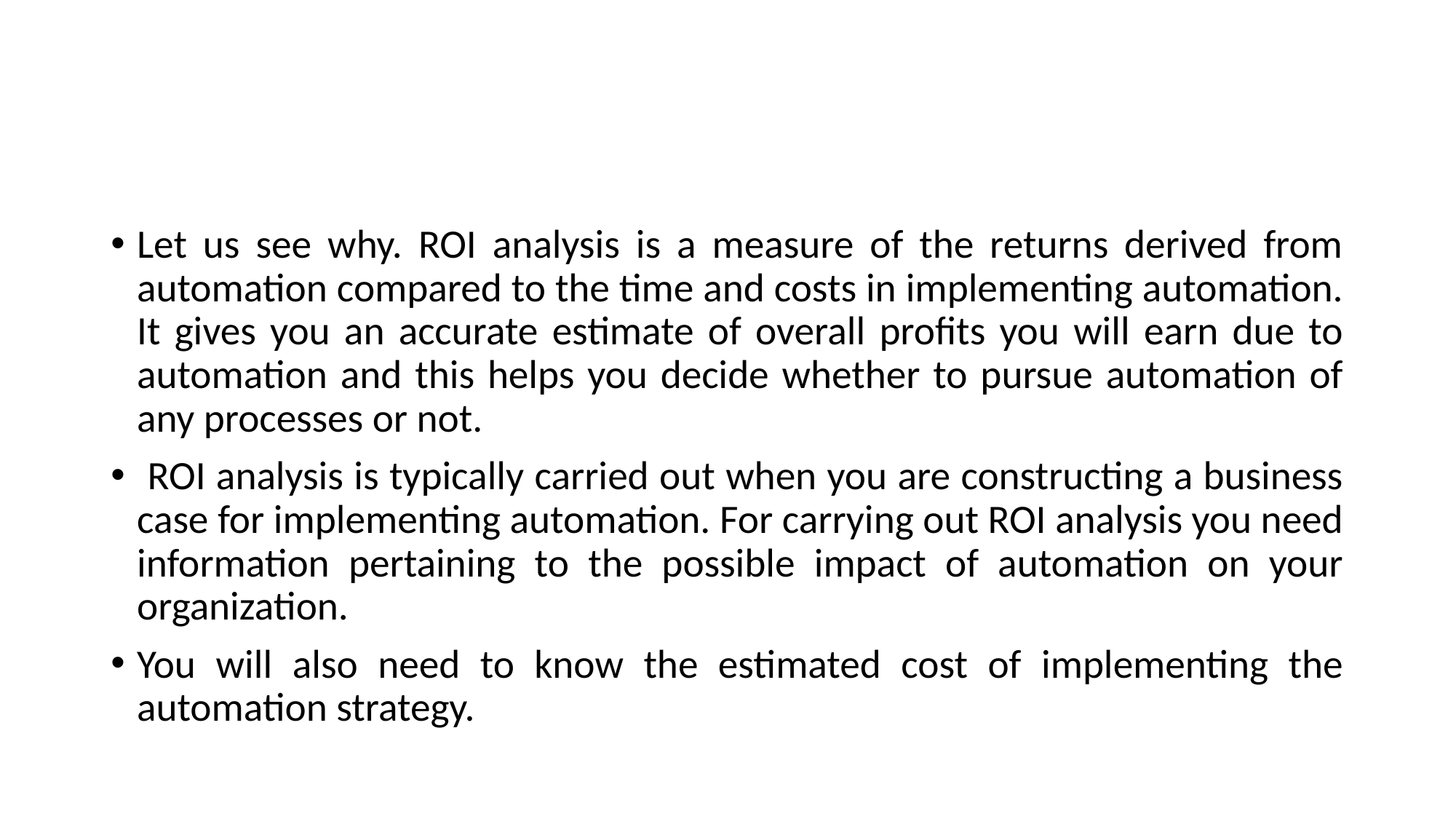

#
Let us see why. ROI analysis is a measure of the returns derived from automation compared to the time and costs in implementing automation. It gives you an accurate estimate of overall profits you will earn due to automation and this helps you decide whether to pursue automation of any processes or not.
 ROI analysis is typically carried out when you are constructing a business case for implementing automation. For carrying out ROI analysis you need information pertaining to the possible impact of automation on your organization.
You will also need to know the estimated cost of implementing the automation strategy.